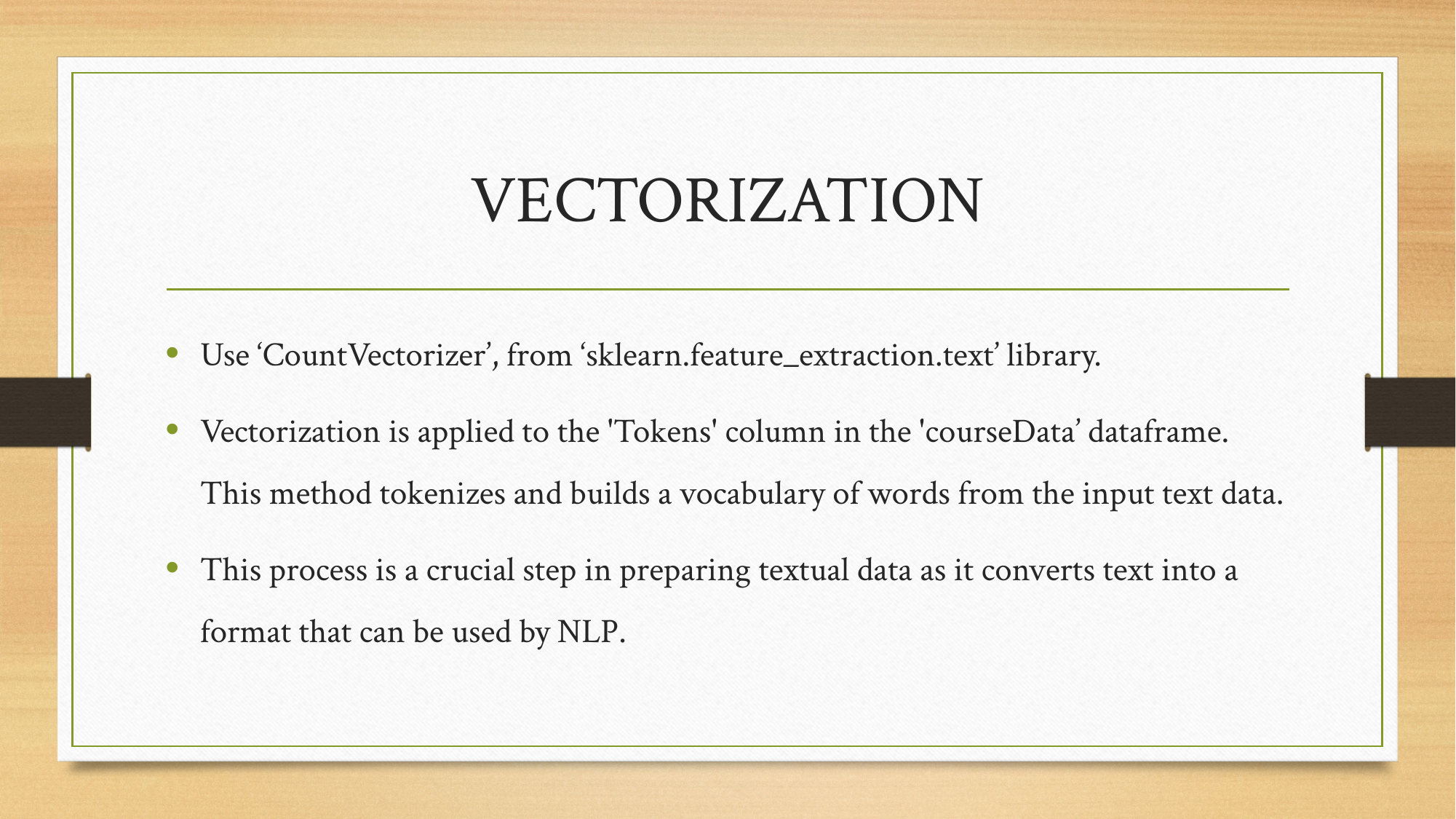

# VECTORIZATION
Use ‘CountVectorizer’, from ‘sklearn.feature_extraction.text’ library.
Vectorization is applied to the 'Tokens' column in the 'courseData’ dataframe. This method tokenizes and builds a vocabulary of words from the input text data.
This process is a crucial step in preparing textual data as it converts text into a format that can be used by NLP.